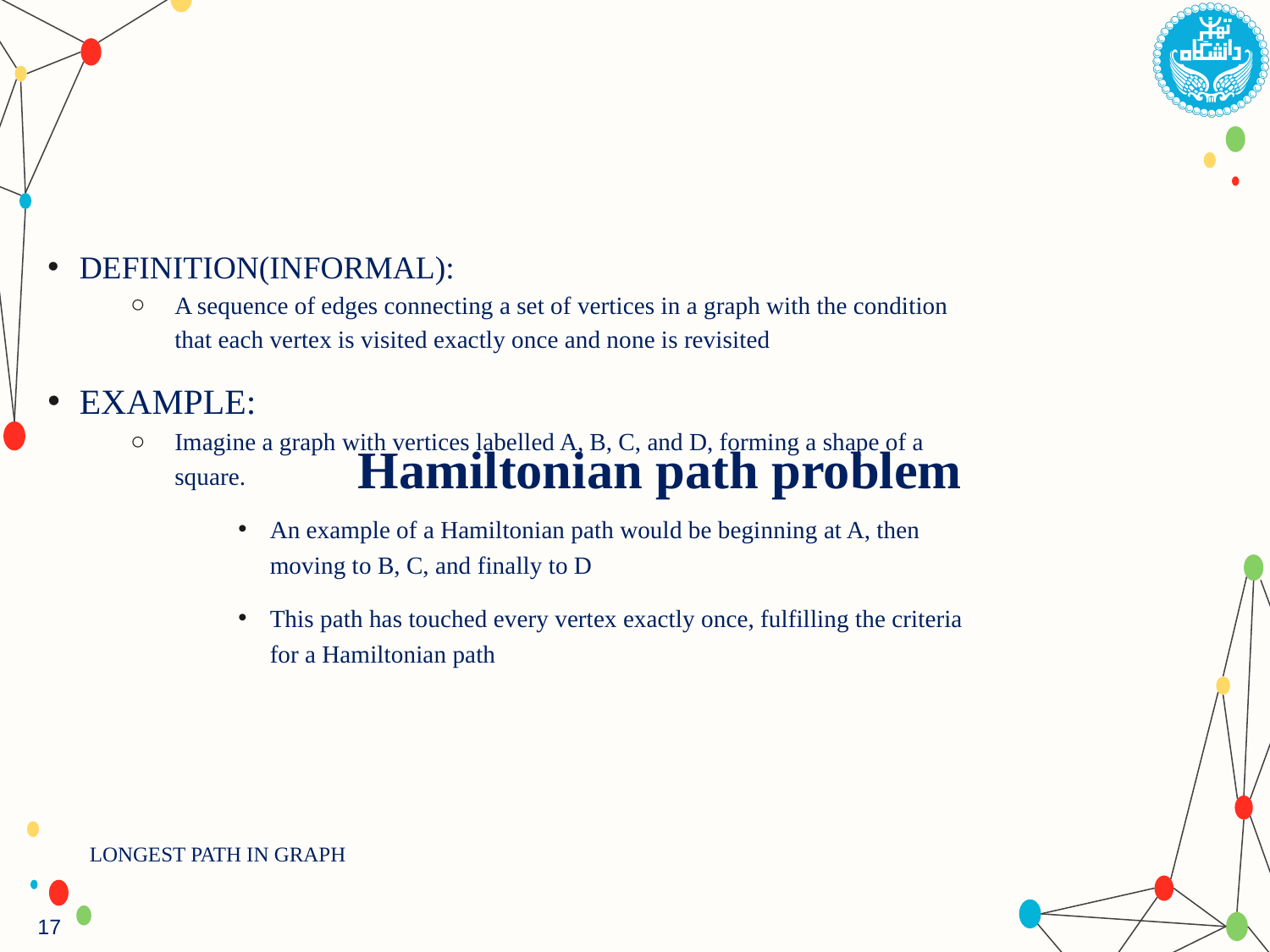

Definition(Informal):
A sequence of edges connecting a set of vertices in a graph with the condition that each vertex is visited exactly once and none is revisited
Example:
Imagine a graph with vertices labelled A, B, C, and D, forming a shape of a square.
An example of a Hamiltonian path would be beginning at A, then moving to B, C, and finally to D
This path has touched every vertex exactly once, fulfilling the criteria for a Hamiltonian path
# Hamiltonian path problem
LONGEST PATH IN GRAPH
17